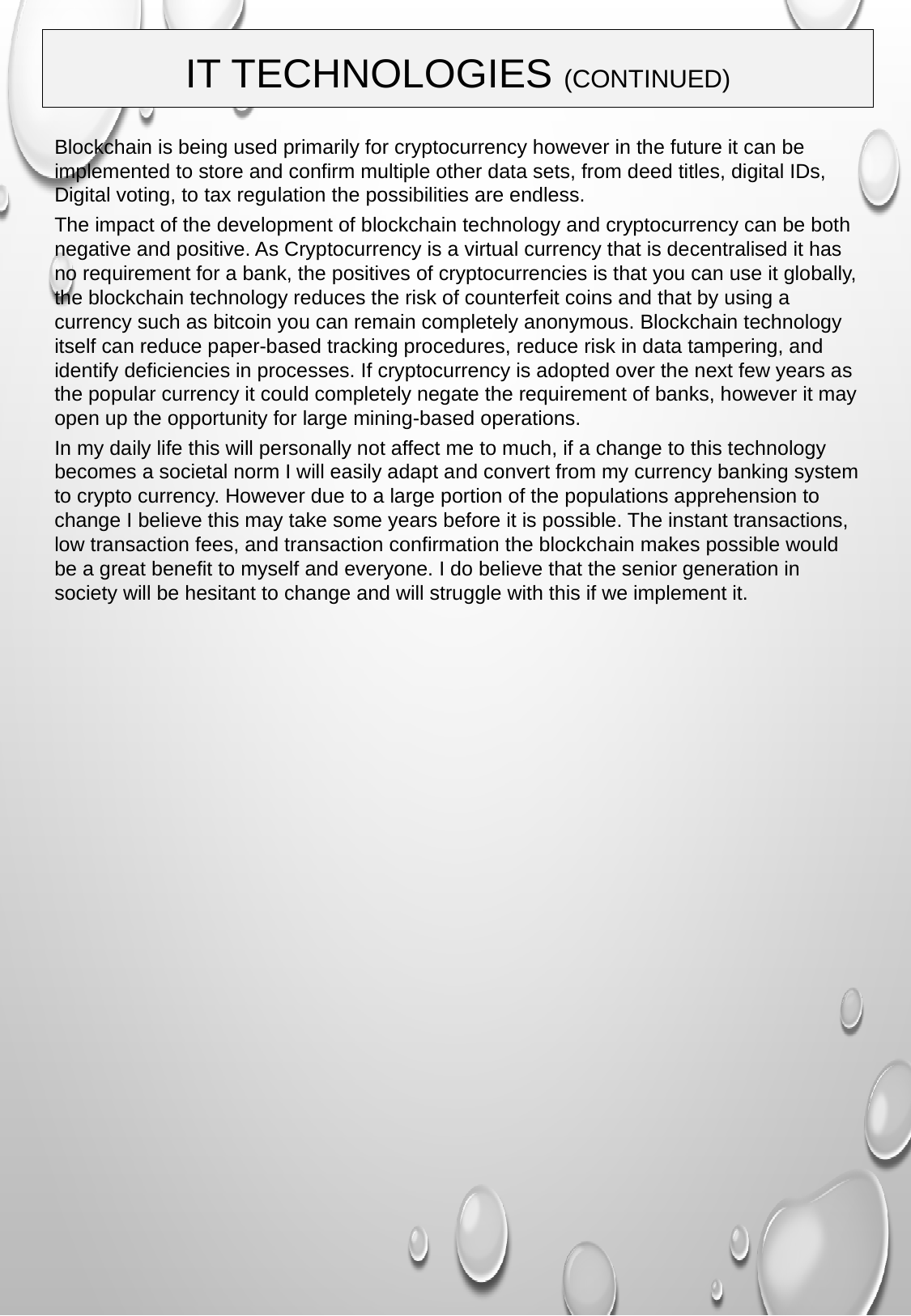

IT TECHNOLOGIES (CONTINUED)
Blockchain is being used primarily for cryptocurrency however in the future it can be implemented to store and confirm multiple other data sets, from deed titles, digital IDs, Digital voting, to tax regulation the possibilities are endless.
The impact of the development of blockchain technology and cryptocurrency can be both negative and positive. As Cryptocurrency is a virtual currency that is decentralised it has no requirement for a bank, the positives of cryptocurrencies is that you can use it globally, the blockchain technology reduces the risk of counterfeit coins and that by using a currency such as bitcoin you can remain completely anonymous. Blockchain technology itself can reduce paper-based tracking procedures, reduce risk in data tampering, and identify deficiencies in processes. If cryptocurrency is adopted over the next few years as the popular currency it could completely negate the requirement of banks, however it may open up the opportunity for large mining-based operations.
In my daily life this will personally not affect me to much, if a change to this technology becomes a societal norm I will easily adapt and convert from my currency banking system to crypto currency. However due to a large portion of the populations apprehension to change I believe this may take some years before it is possible. The instant transactions, low transaction fees, and transaction confirmation the blockchain makes possible would be a great benefit to myself and everyone. I do believe that the senior generation in society will be hesitant to change and will struggle with this if we implement it.